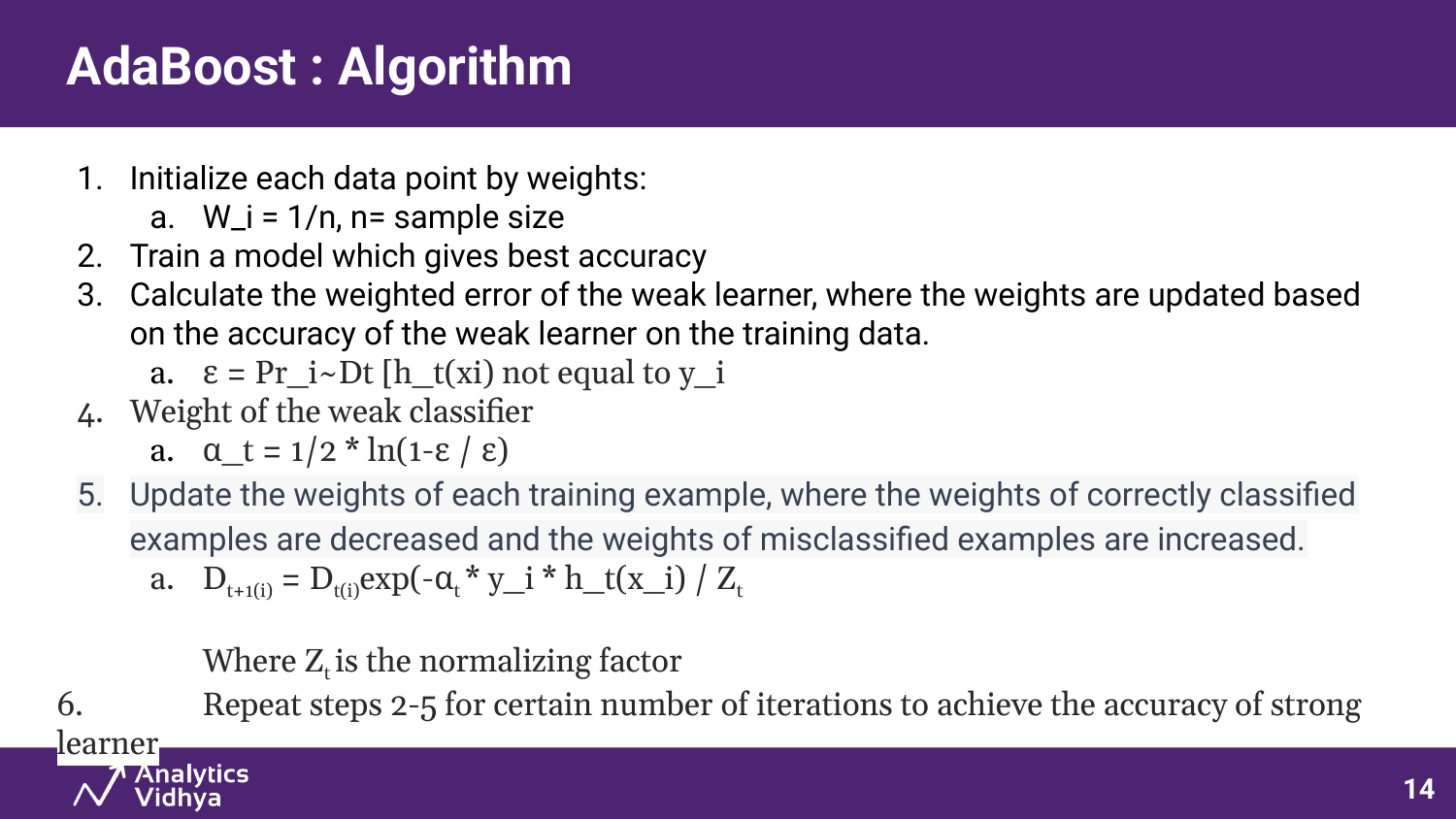

# AdaBoost : Algorithm
Initialize each data point by weights:
W_i = 1/n, n= sample size
Train a model which gives best accuracy
Calculate the weighted error of the weak learner, where the weights are updated based on the accuracy of the weak learner on the training data.
ε = Pr_i~Dt [h_t(xi) not equal to y_i
Weight of the weak classifier
α_t = 1/2 * ln(1-ε / ε)
Update the weights of each training example, where the weights of correctly classified examples are decreased and the weights of misclassified examples are increased.
Dt+1(i) = Dt(i)exp(-αt * y_i * h_t(x_i) / Zt

Where Zt is the normalizing factor
6.	Repeat steps 2-5 for certain number of iterations to achieve the accuracy of strong learner
14